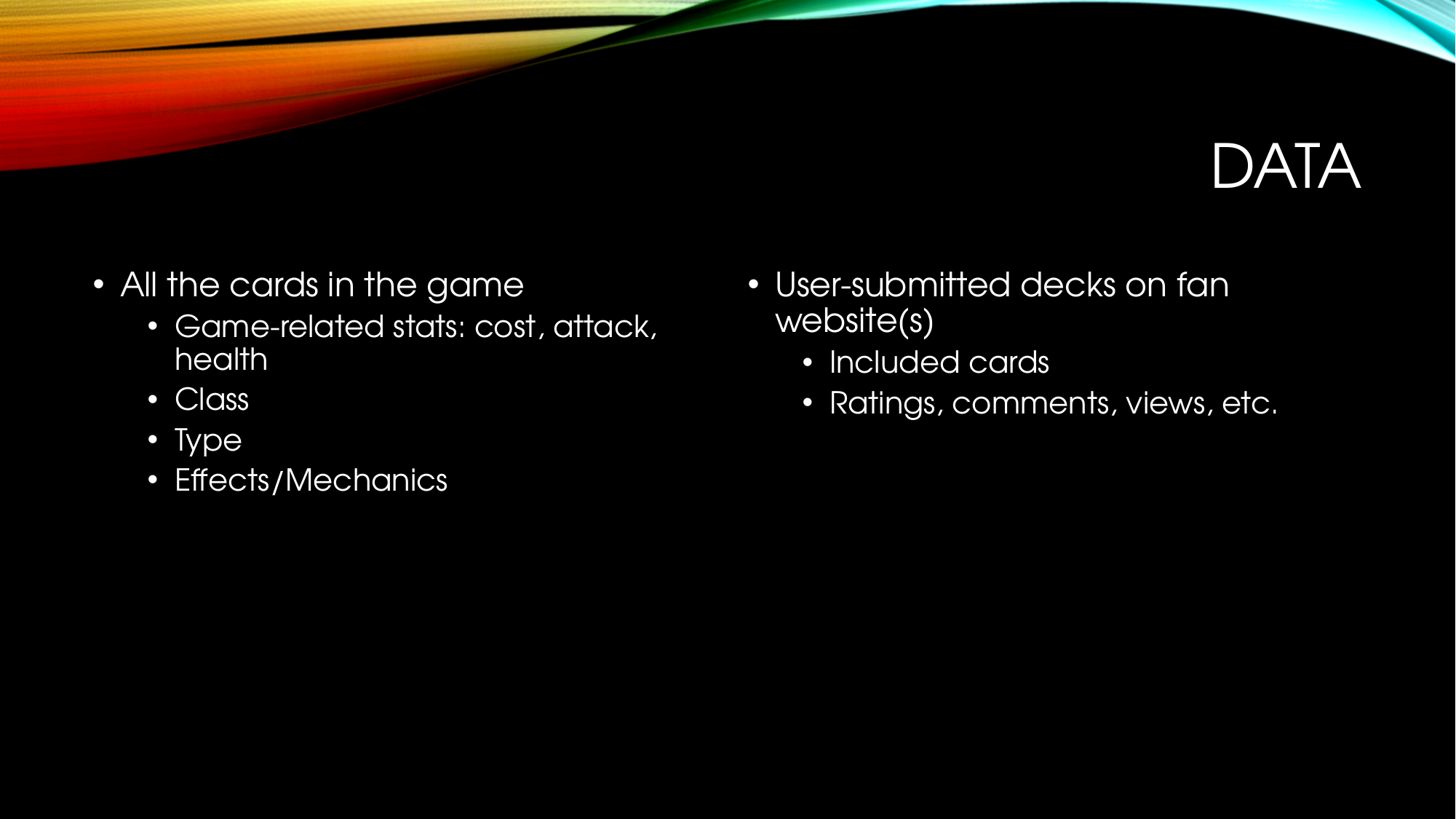

# Data
All the cards in the game
Game-related stats: cost, attack, health
Class
Type
Effects/Mechanics
User-submitted decks on fan website(s)
Included cards
Ratings, comments, views, etc.